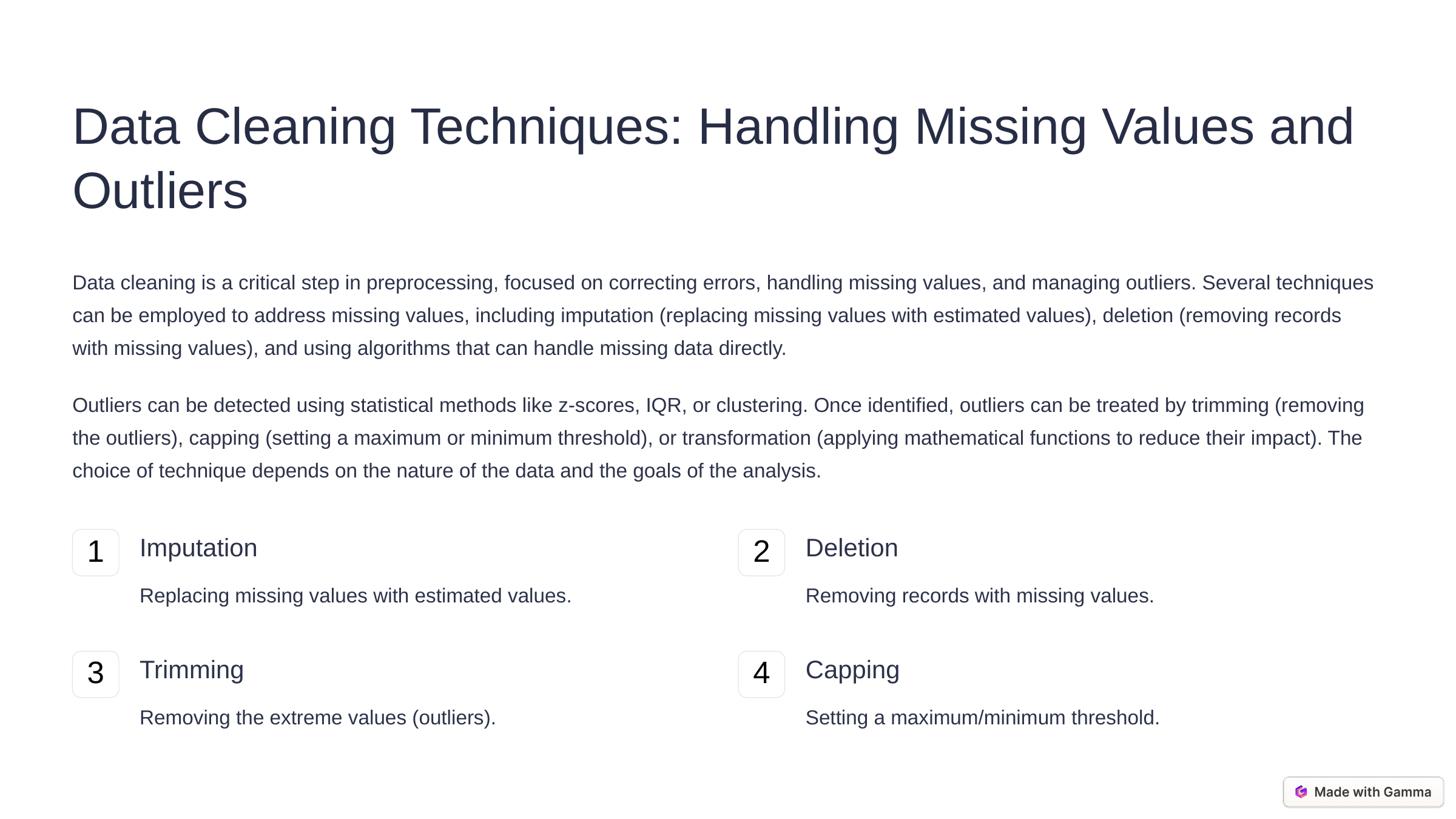

Data Cleaning Techniques: Handling Missing Values and Outliers
Data cleaning is a critical step in preprocessing, focused on correcting errors, handling missing values, and managing outliers. Several techniques can be employed to address missing values, including imputation (replacing missing values with estimated values), deletion (removing records with missing values), and using algorithms that can handle missing data directly.
Outliers can be detected using statistical methods like z-scores, IQR, or clustering. Once identified, outliers can be treated by trimming (removing the outliers), capping (setting a maximum or minimum threshold), or transformation (applying mathematical functions to reduce their impact). The choice of technique depends on the nature of the data and the goals of the analysis.

Imputation

Deletion
1
2
Replacing missing values with estimated values.
Removing records with missing values.

Trimming

Capping
3
4
Removing the extreme values (outliers).
Setting a maximum/minimum threshold.